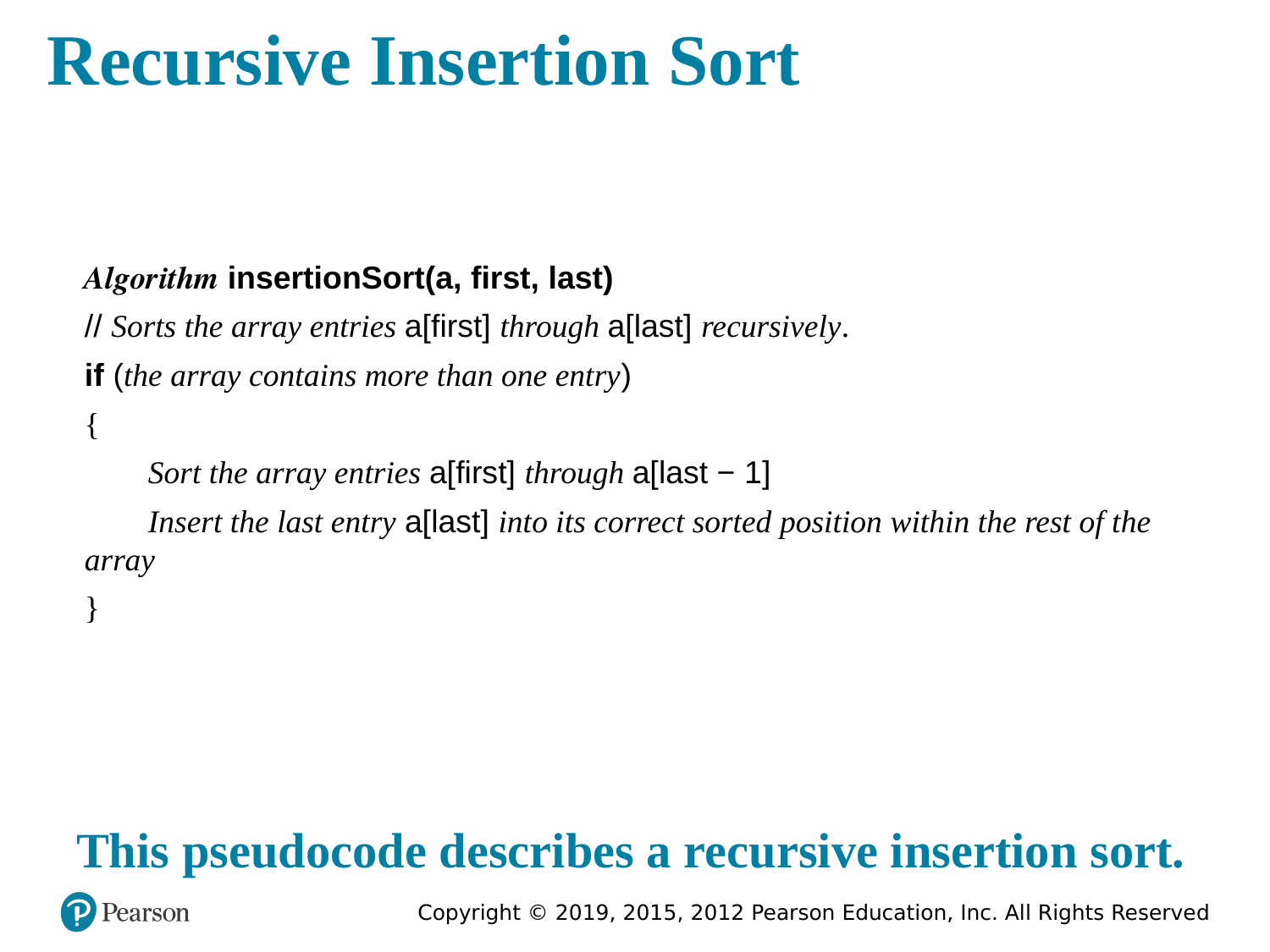

# Recursive Insertion Sort
Algorithm insertionSort(a, first, last)
// Sorts the array entries a[first] through a[last] recursively.
if (the array contains more than one entry)
{
Sort the array entries a[first] through a[last − 1]
Insert the last entry a[last] into its correct sorted position within the rest of the array
}
This pseudocode describes a recursive insertion sort.